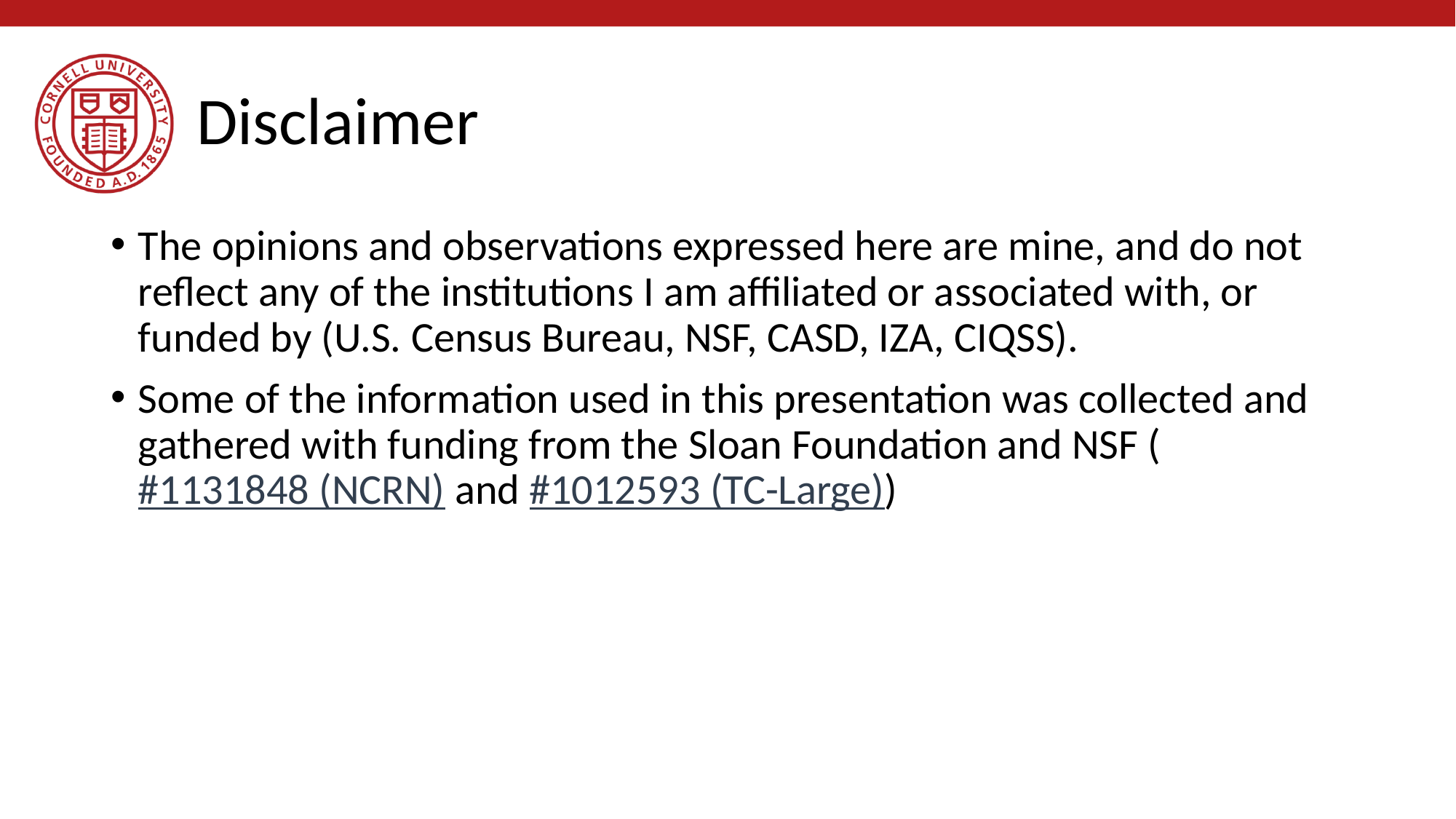

# Disclaimer
The opinions and observations expressed here are mine, and do not reflect any of the institutions I am affiliated or associated with, or funded by (U.S. Census Bureau, NSF, CASD, IZA, CIQSS).
Some of the information used in this presentation was collected and gathered with funding from the Sloan Foundation and NSF (#1131848 (NCRN) and #1012593 (TC-Large))